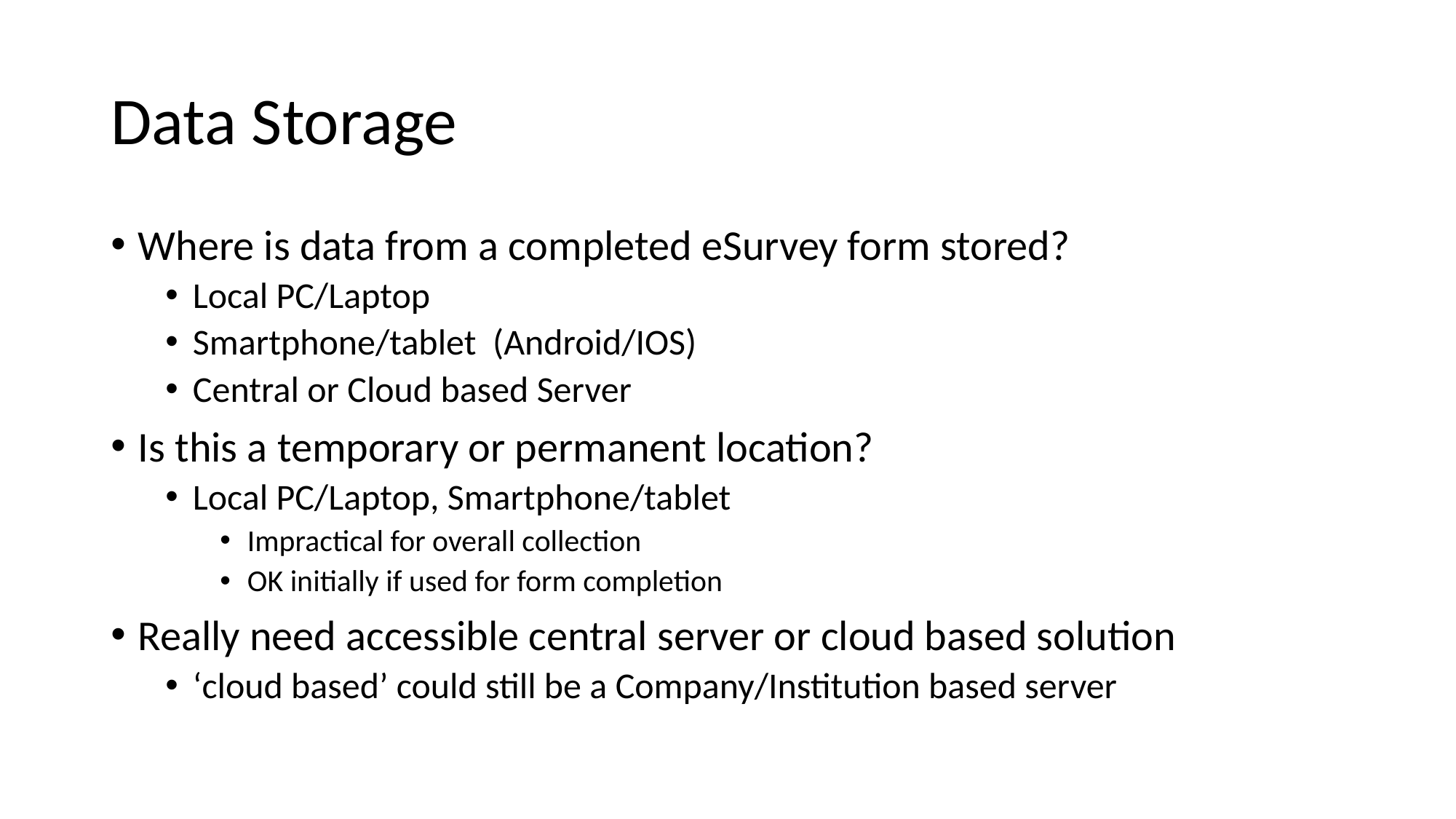

# Data Storage
Where is data from a completed eSurvey form stored?
Local PC/Laptop
Smartphone/tablet  (Android/IOS)
Central or Cloud based Server
Is this a temporary or permanent location?
Local PC/Laptop, Smartphone/tablet
Impractical for overall collection
OK initially if used for form completion
Really need accessible central server or cloud based solution
‘cloud based’ could still be a Company/Institution based server